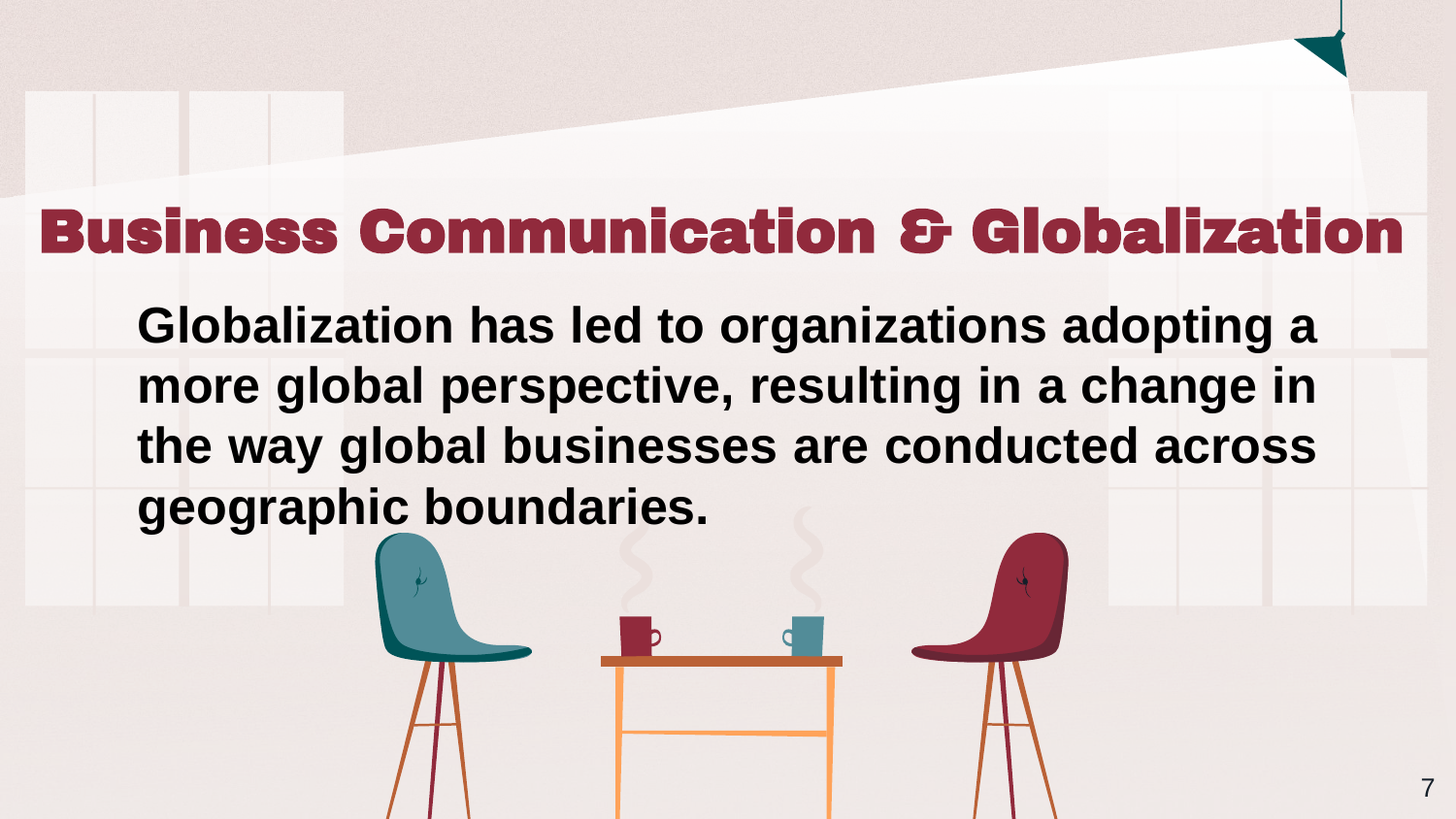

Business Communication & Globalization
Globalization has led to organizations adopting a more global perspective, resulting in a change in the way global businesses are conducted across geographic boundaries.

7